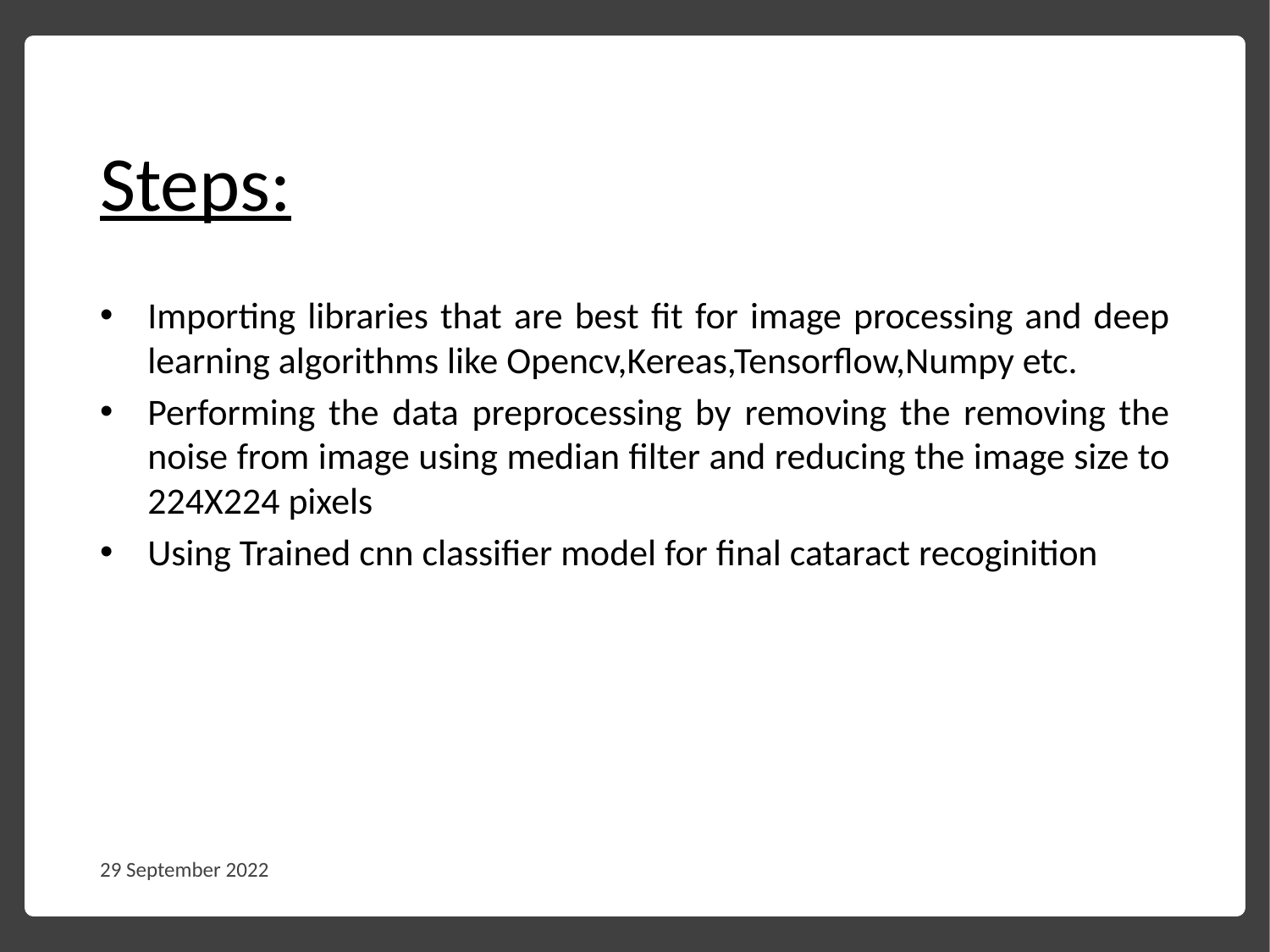

# Steps:
Importing libraries that are best fit for image processing and deep learning algorithms like Opencv,Kereas,Tensorflow,Numpy etc.
Performing the data preprocessing by removing the removing the noise from image using median filter and reducing the image size to 224X224 pixels
Using Trained cnn classifier model for final cataract recoginition
29 September 2022